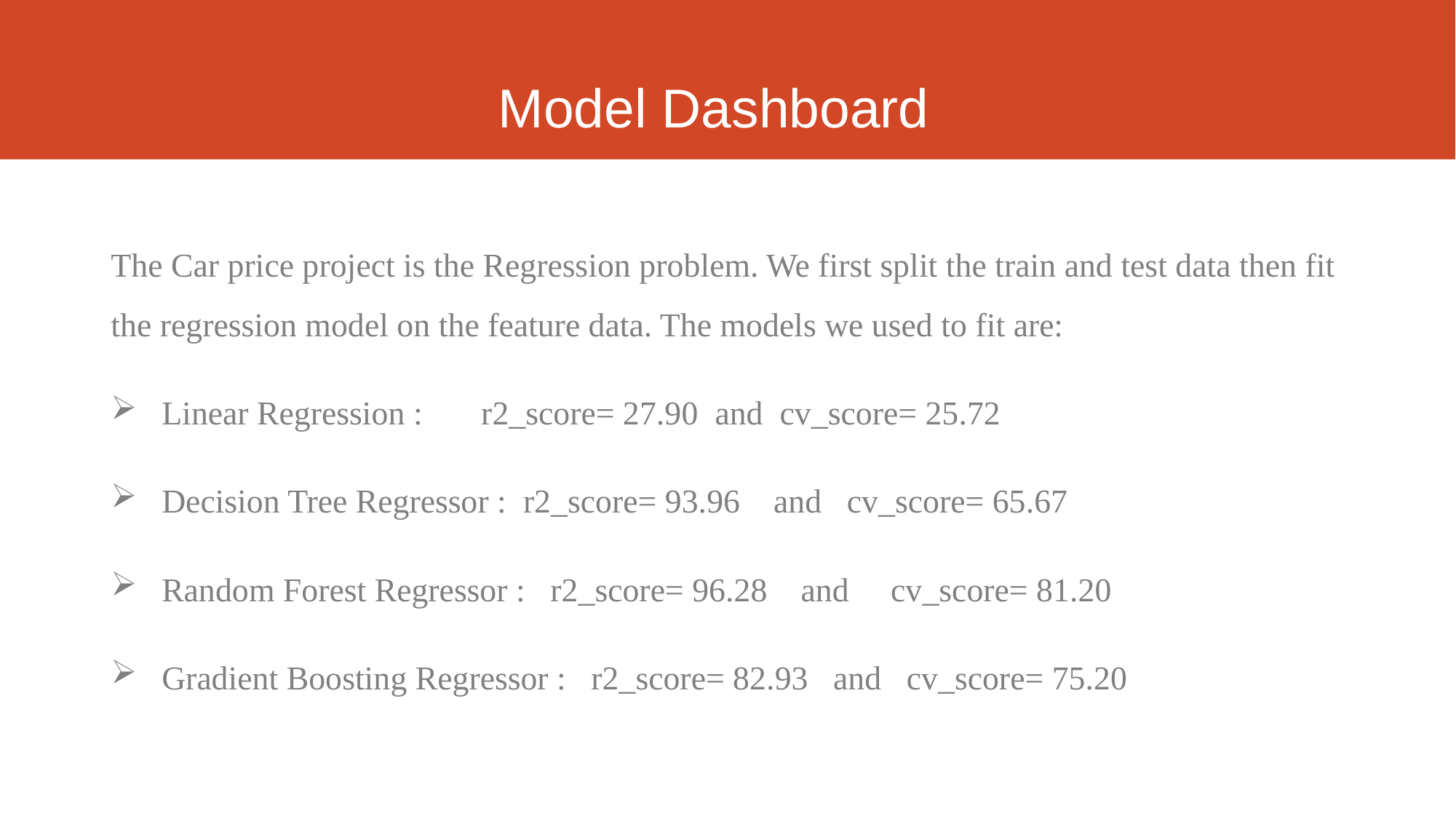

# Model Dashboard
The Car price project is the Regression problem. We first split the train and test data then fit the regression model on the feature data. The models we used to fit are:
  Linear Regression :       r2_score= 27.90  and  cv_score= 25.72
  Decision Tree Regressor :  r2_score= 93.96    and   cv_score= 65.67
  Random Forest Regressor :   r2_score= 96.28    and     cv_score= 81.20
  Gradient Boosting Regressor :   r2_score= 82.93   and   cv_score= 75.20